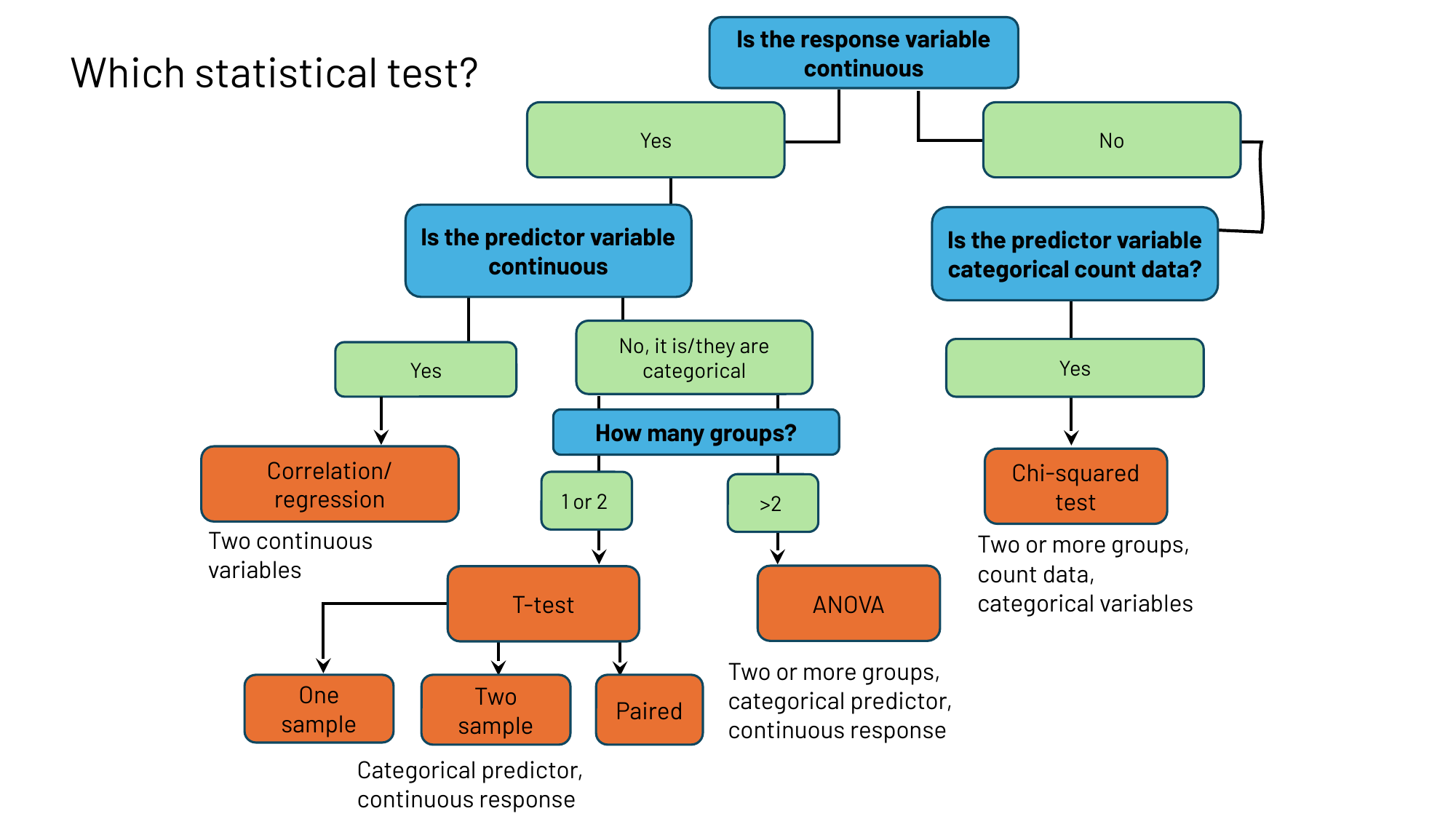

Is the response variable continuous
Which statistical test?

Yes
No

Is the predictor variable continuous
Is the predictor variable categorical count data?

No, it is/they are categorical
Yes
Yes

How many groups?

Correlation/regression
Chi-squared test
1 or 2
>2
Two continuous variables
Two or more groups, count data, categorical variables
ANOVA
T-test

Two or more groups, categorical predictor, continuous response
Paired
One sample
Two sample
What’s your data?

Categorical predictor, continuous response

2

ANOVA
T-test
Two groups, categorical predictor, continuous response
Two or more groups, categorical predictor, continuous response